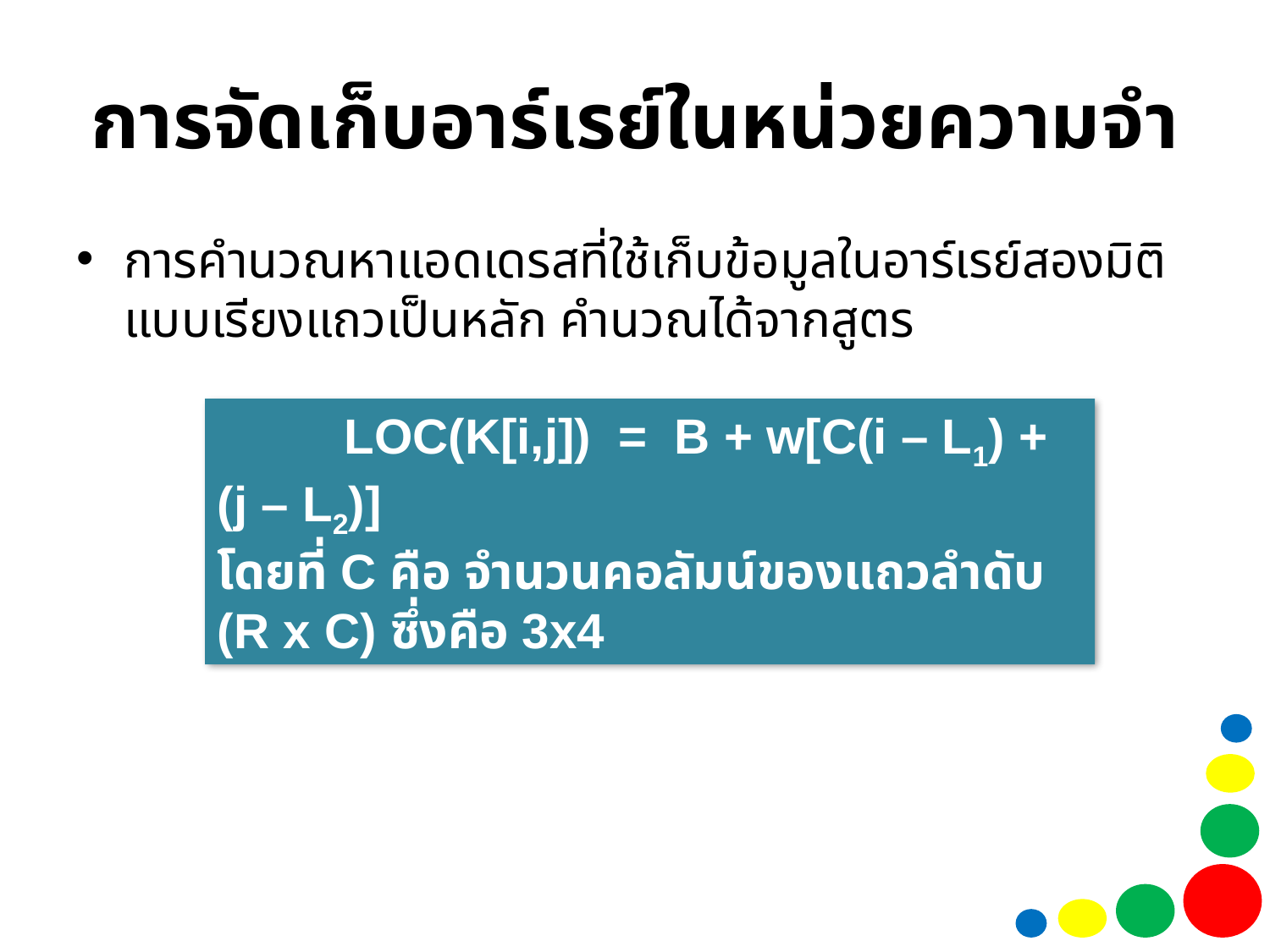

# การจัดเก็บอาร์เรย์ในหน่วยความจำ
การคำนวณหาแอดเดรสที่ใช้เก็บข้อมูลในอาร์เรย์สองมิติแบบเรียงแถวเป็นหลัก คำนวณได้จากสูตร
	LOC(K[i,j])  =  B + w[C(i – L1) + (j – L2)]
โดยที่ C คือ จำนวนคอลัมน์ของแถวลำดับ (R x C) ซึ่งคือ 3x4